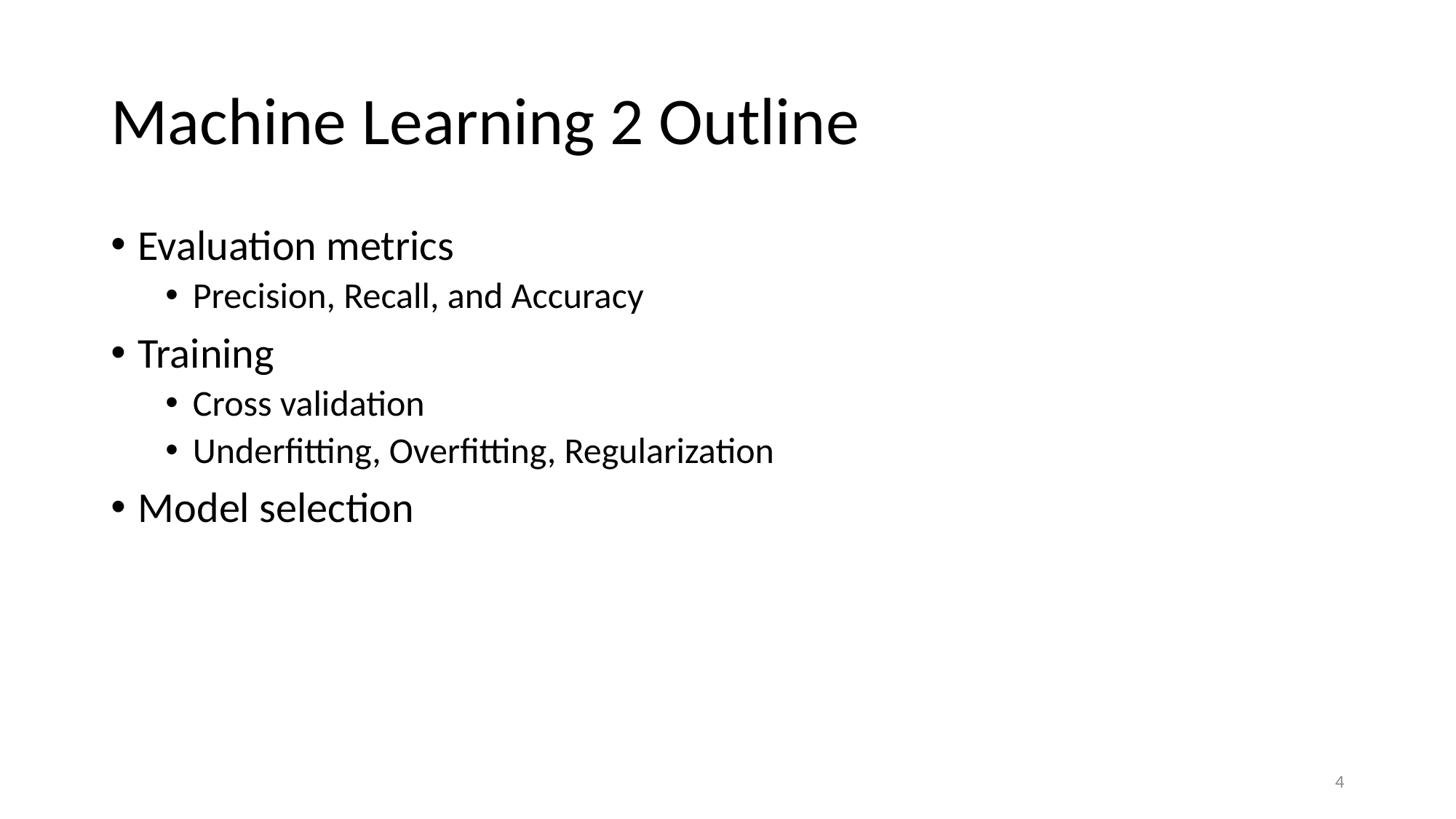

# Machine Learning 2 Outline
Evaluation metrics
Precision, Recall, and Accuracy
Training
Cross validation
Underfitting, Overfitting, Regularization
Model selection

4